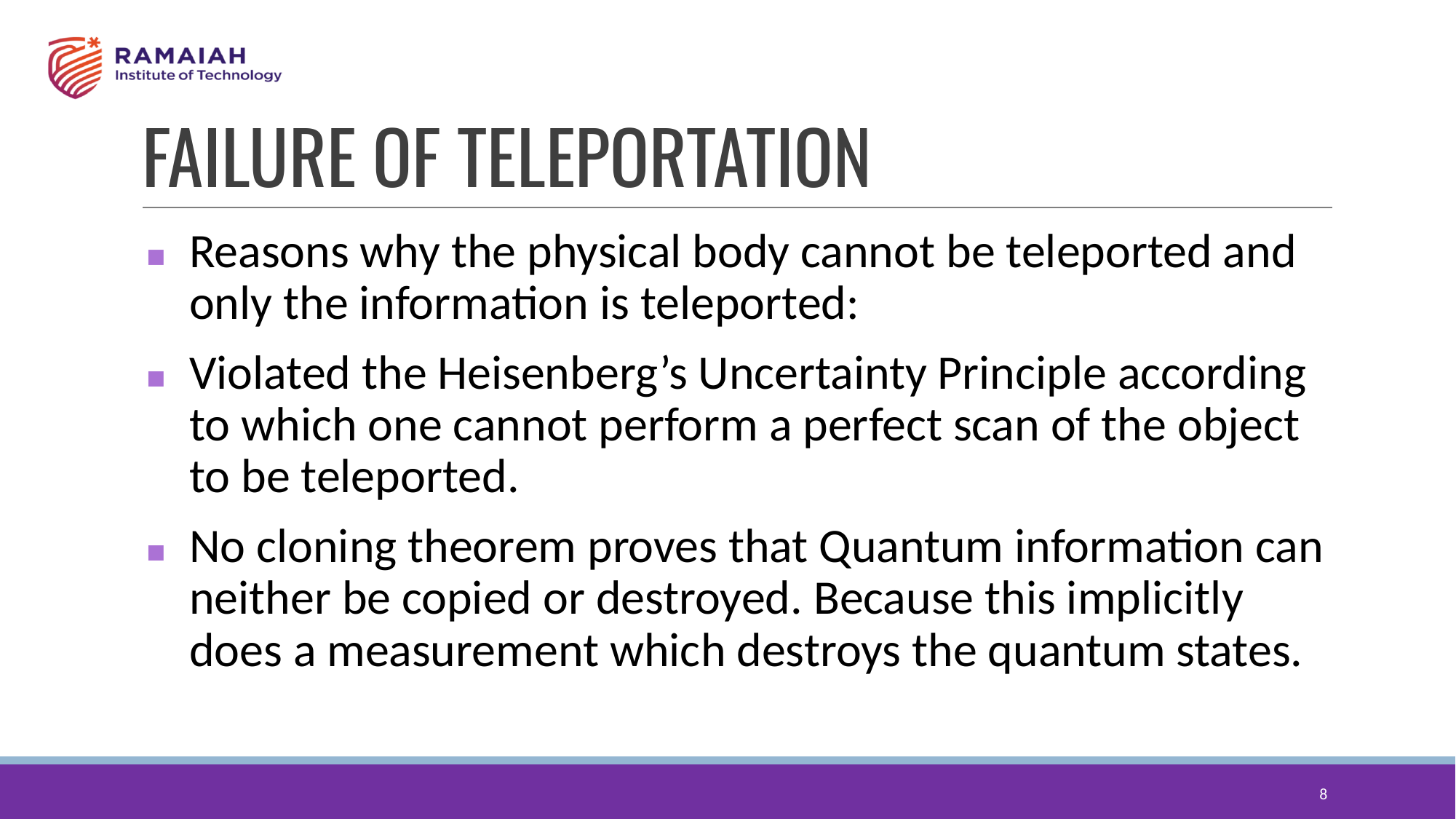

# FAILURE OF TELEPORTATION
Reasons why the physical body cannot be teleported and only the information is teleported:
Violated the Heisenberg’s Uncertainty Principle according to which one cannot perform a perfect scan of the object to be teleported.
No cloning theorem proves that Quantum information can neither be copied or destroyed. Because this implicitly does a measurement which destroys the quantum states.
8